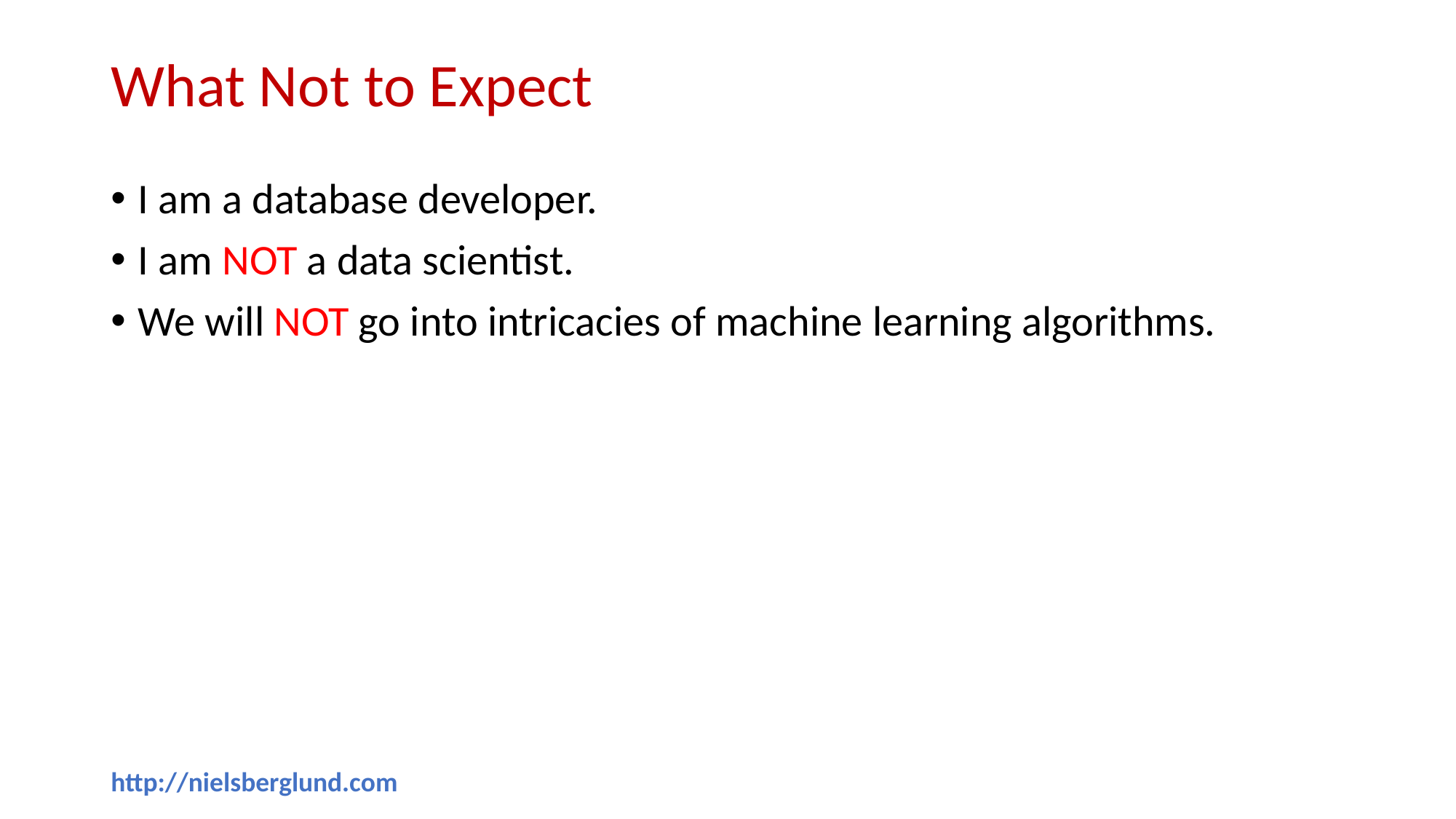

# What Not to Expect
I am a database developer.
I am NOT a data scientist.
We will NOT go into intricacies of machine learning algorithms.

http://nielsberglund.com